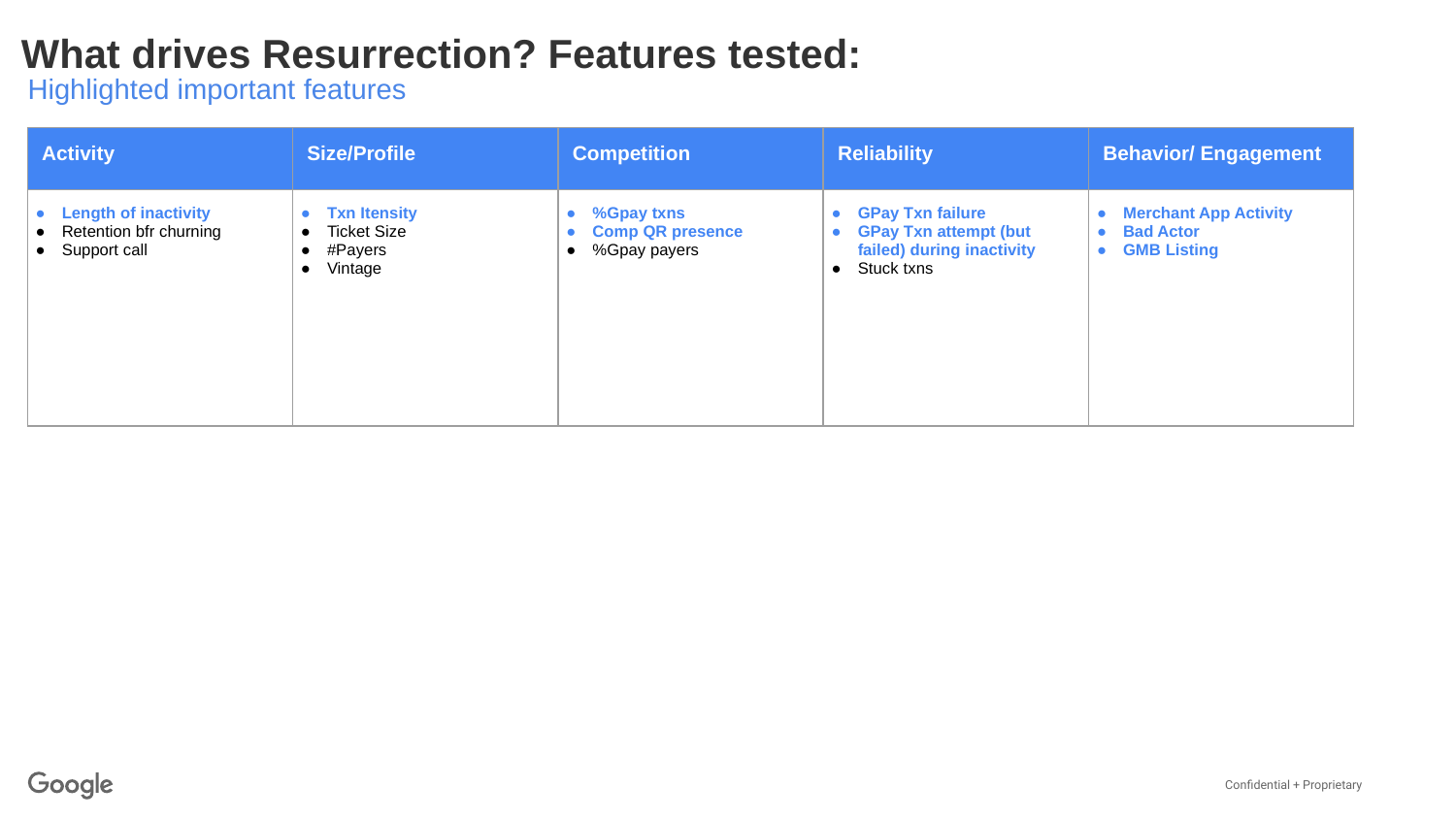

What drives Resurrection? Features tested:
Highlighted important features
| Activity | Size/Profile | Competition | Reliability | Behavior/ Engagement |
| --- | --- | --- | --- | --- |
| Length of inactivity Retention bfr churning Support call | Txn Itensity Ticket Size #Payers Vintage | %Gpay txns Comp QR presence %Gpay payers | GPay Txn failure GPay Txn attempt (but failed) during inactivity Stuck txns | Merchant App Activity Bad Actor GMB Listing |